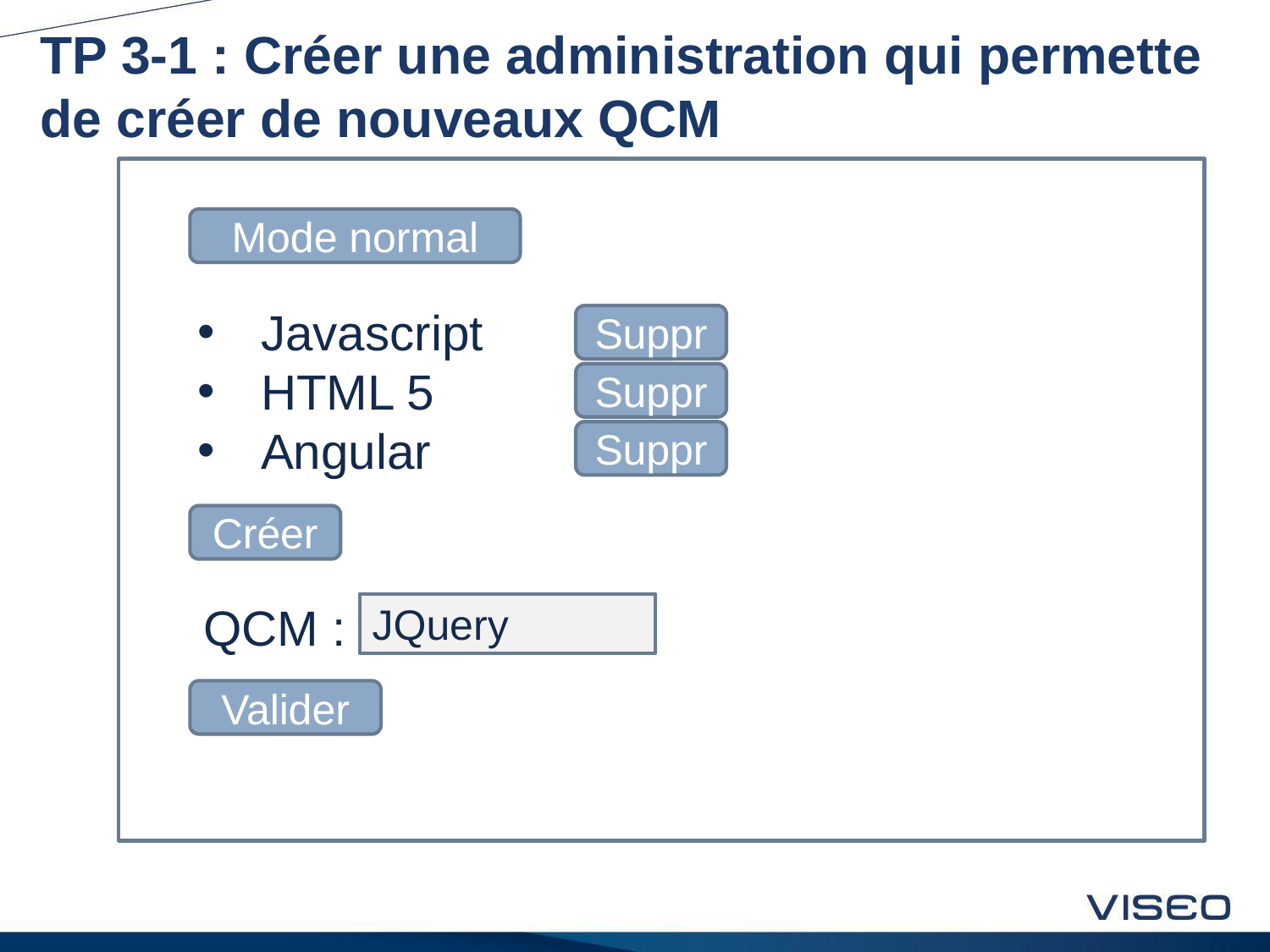

# TP 3-1 : Créer une administration qui permette de créer de nouveaux QCM

Mode normal
Javascript
HTML 5
Angular

Suppr
Suppr
Suppr
Créer
QCM :
JQuery
Valider